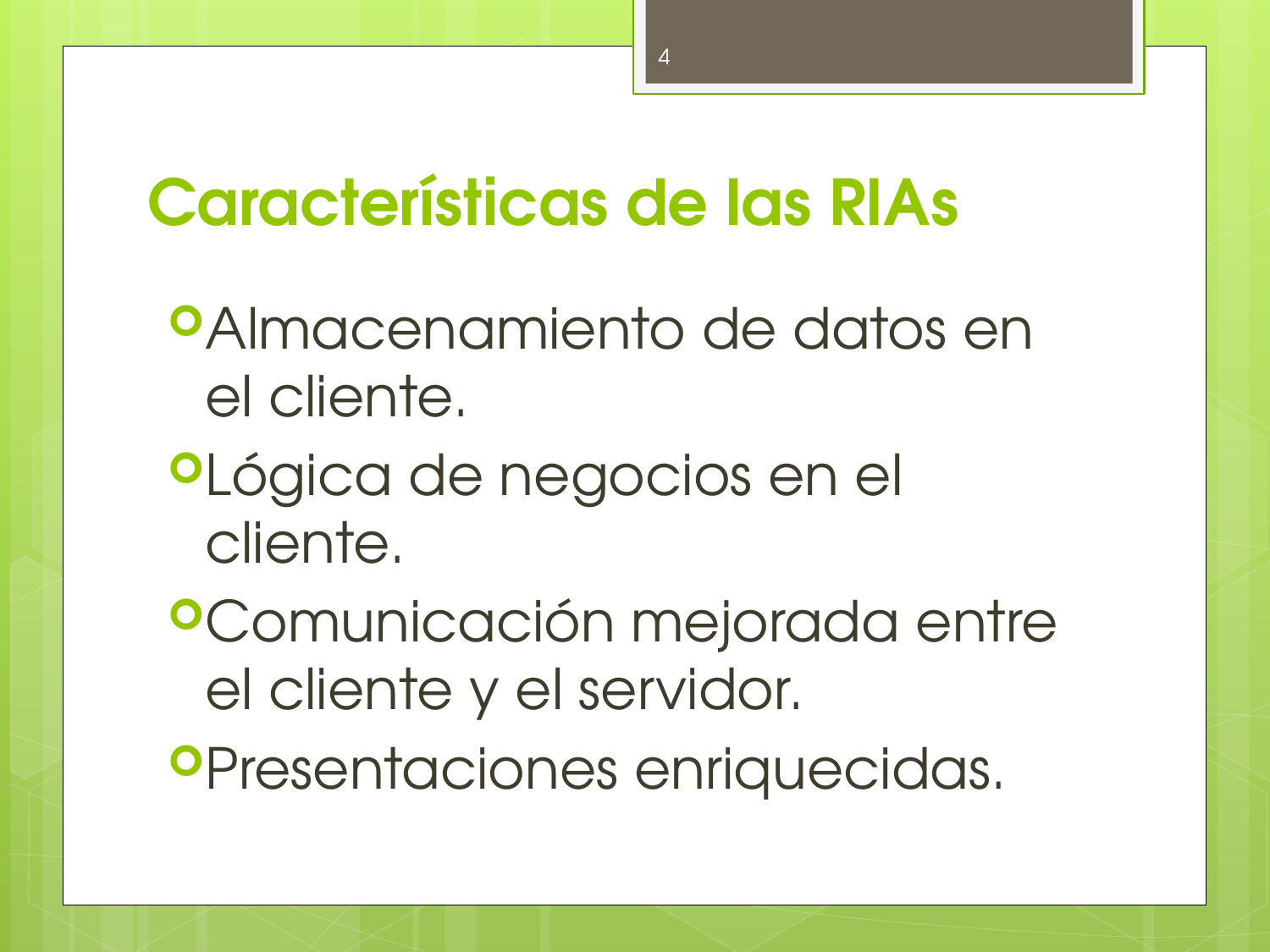

4
# Características de las RIAs
Almacenamiento de datos en el cliente.
Lógica de negocios en el cliente.
Comunicación mejorada entre el cliente y el servidor.
Presentaciones enriquecidas.